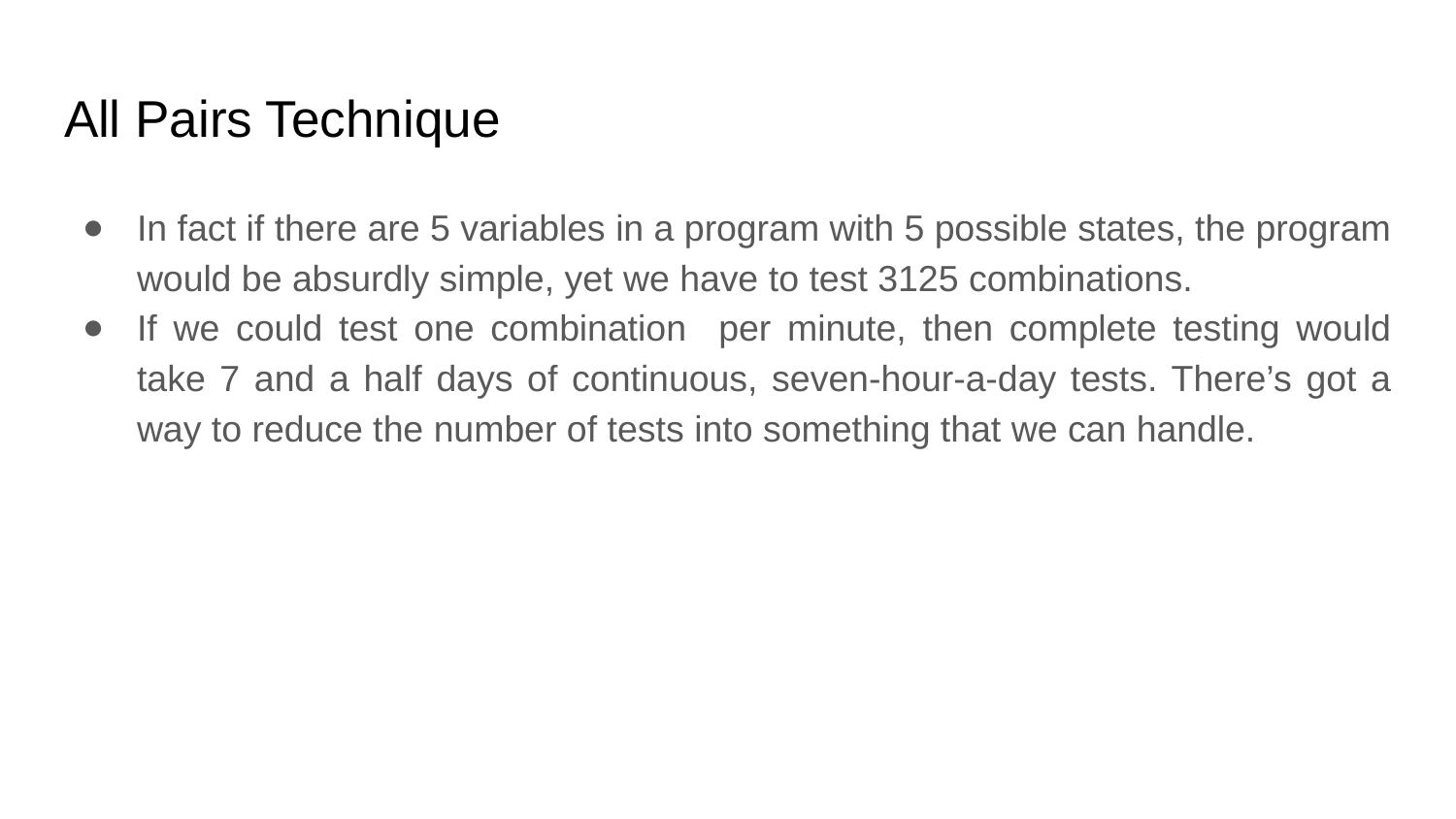

# All Pairs Technique
In fact if there are 5 variables in a program with 5 possible states, the program would be absurdly simple, yet we have to test 3125 combinations.
If we could test one combination  per minute, then complete testing would take 7 and a half days of continuous, seven-hour-a-day tests. There’s got a way to reduce the number of tests into something that we can handle.